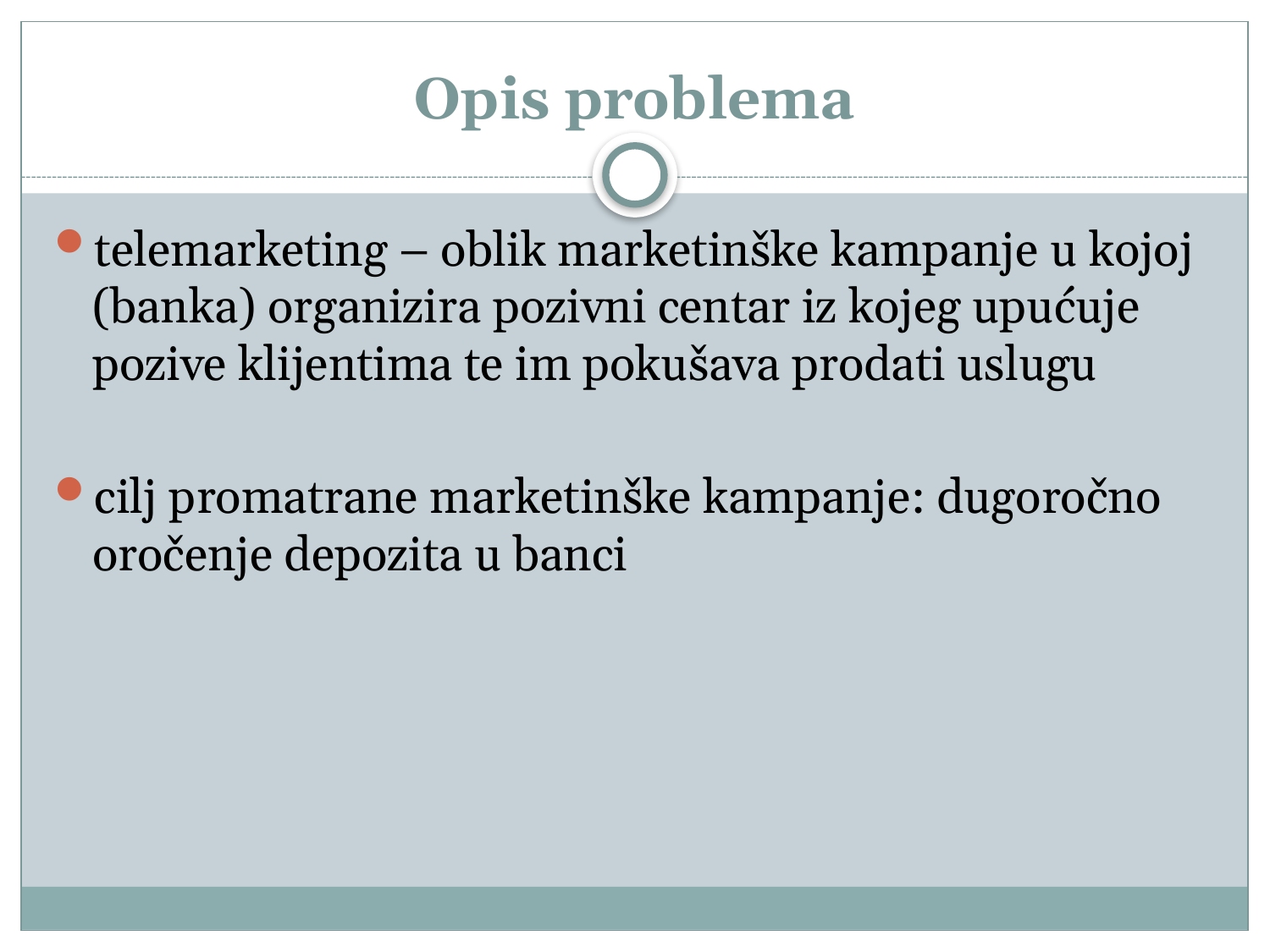

# Opis problema
telemarketing – oblik marketinške kampanje u kojoj (banka) organizira pozivni centar iz kojeg upućuje pozive klijentima te im pokušava prodati uslugu

cilj promatrane marketinške kampanje: dugoročno oročenje depozita u banci